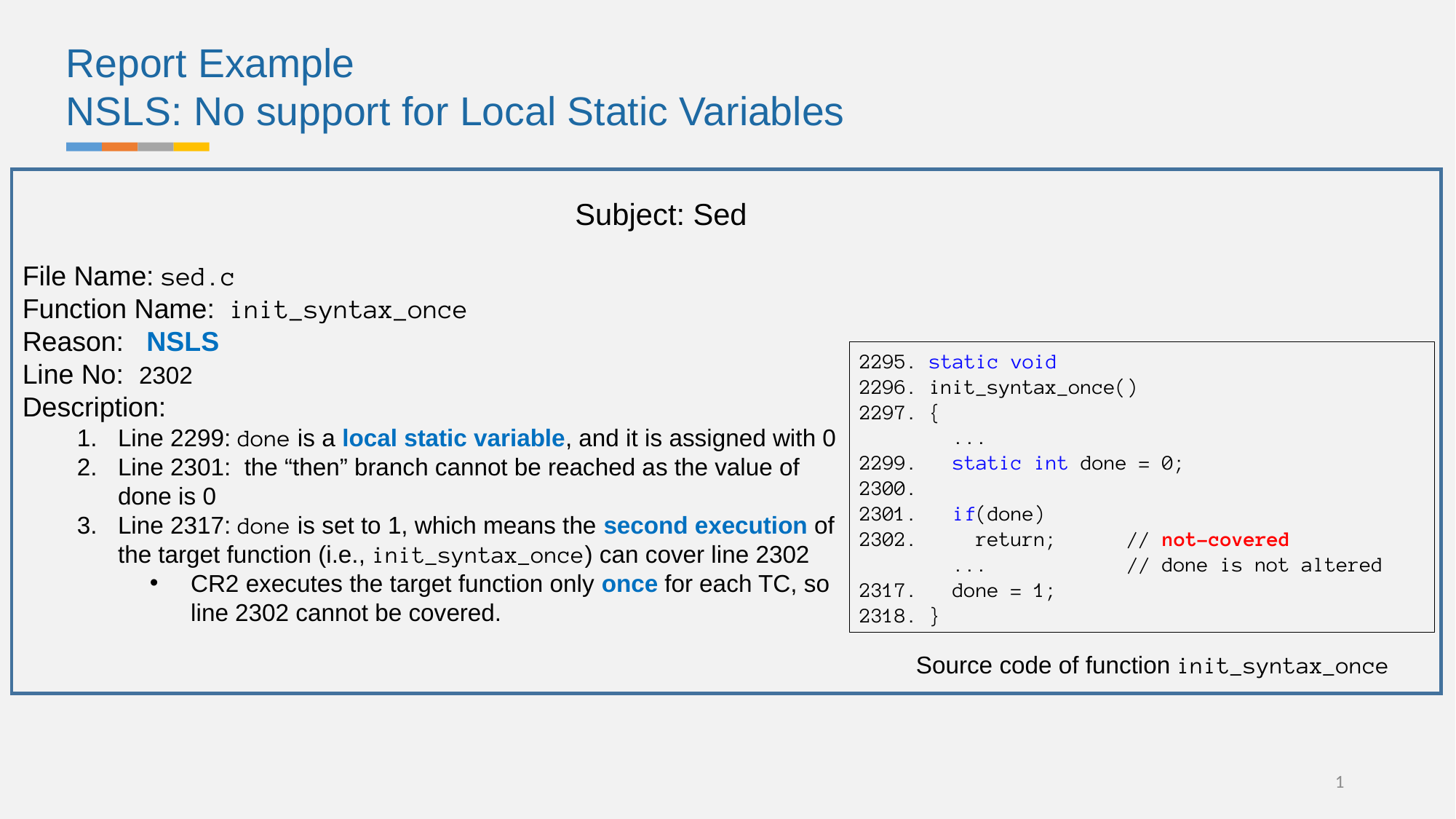

Report Example
NSLS: No support for Local Static Variables

Subject: Sed
File Name: sed.c
Function Name:  init_syntax_once
Reason:   NSLS
Line No:  2302
Description:
Line 2299: done is a local static variable, and it is assigned with 0
Line 2301:  the “then” branch cannot be reached as the value of done is 0
Line 2317: done is set to 1, which means the second execution of the target function (i.e., init_syntax_once) can cover line 2302
CR2 executes the target function only once for each TC, so line 2302 cannot be covered.

2295. static void
2296. init_syntax_once()
2297. {
        ...
2299.   static int done = 0;
2300.
2301.   if(done)
2302.     return;      // not-covered
        ...            // done is not altered
2317.   done = 1;
2318. }
Source code of function init_syntax_once
1